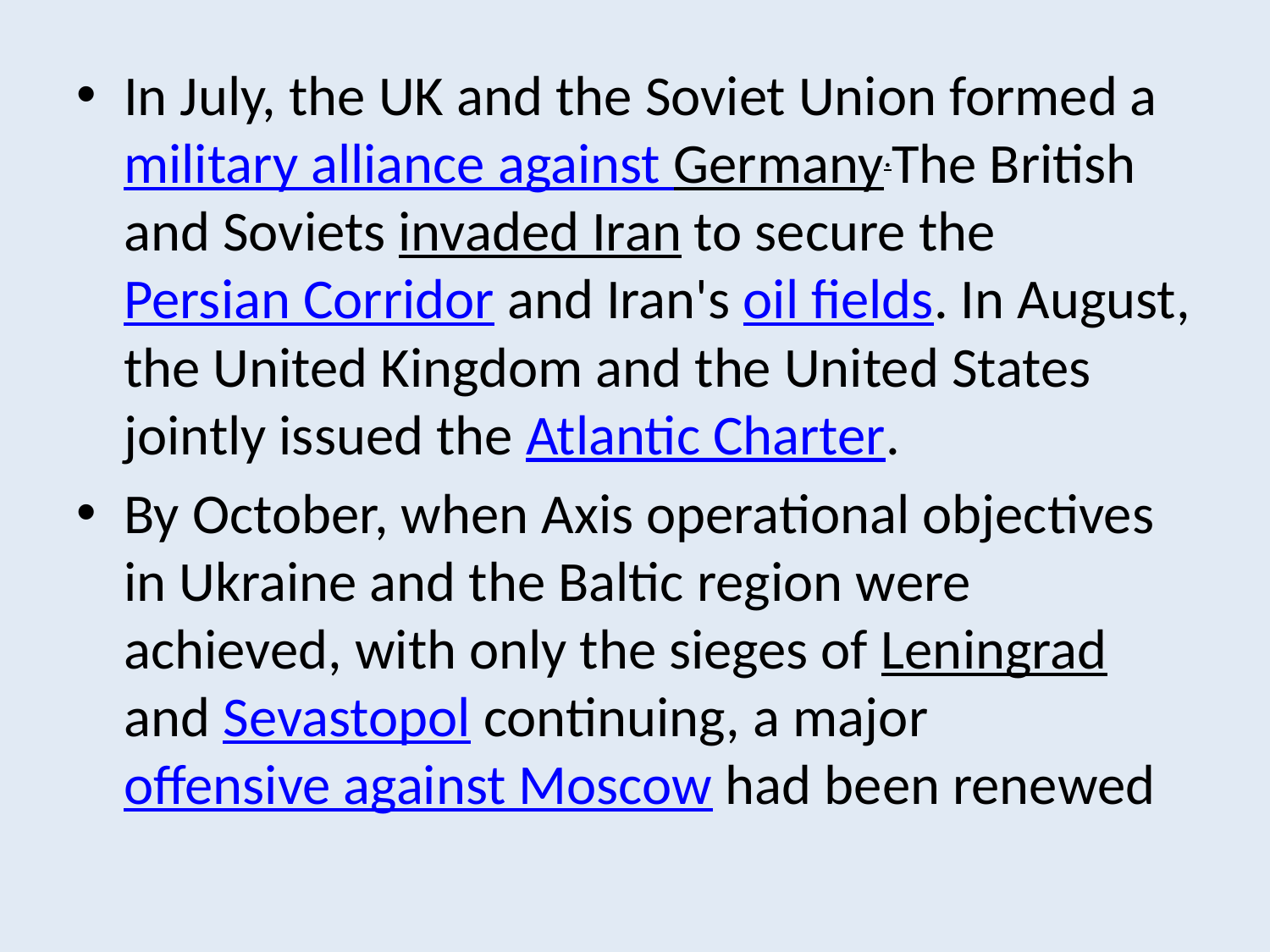

In July, the UK and the Soviet Union formed a military alliance against Germany.The British and Soviets invaded Iran to secure the Persian Corridor and Iran's oil fields. In August, the United Kingdom and the United States jointly issued the Atlantic Charter.
By October, when Axis operational objectives in Ukraine and the Baltic region were achieved, with only the sieges of Leningrad and Sevastopol continuing, a major offensive against Moscow had been renewed